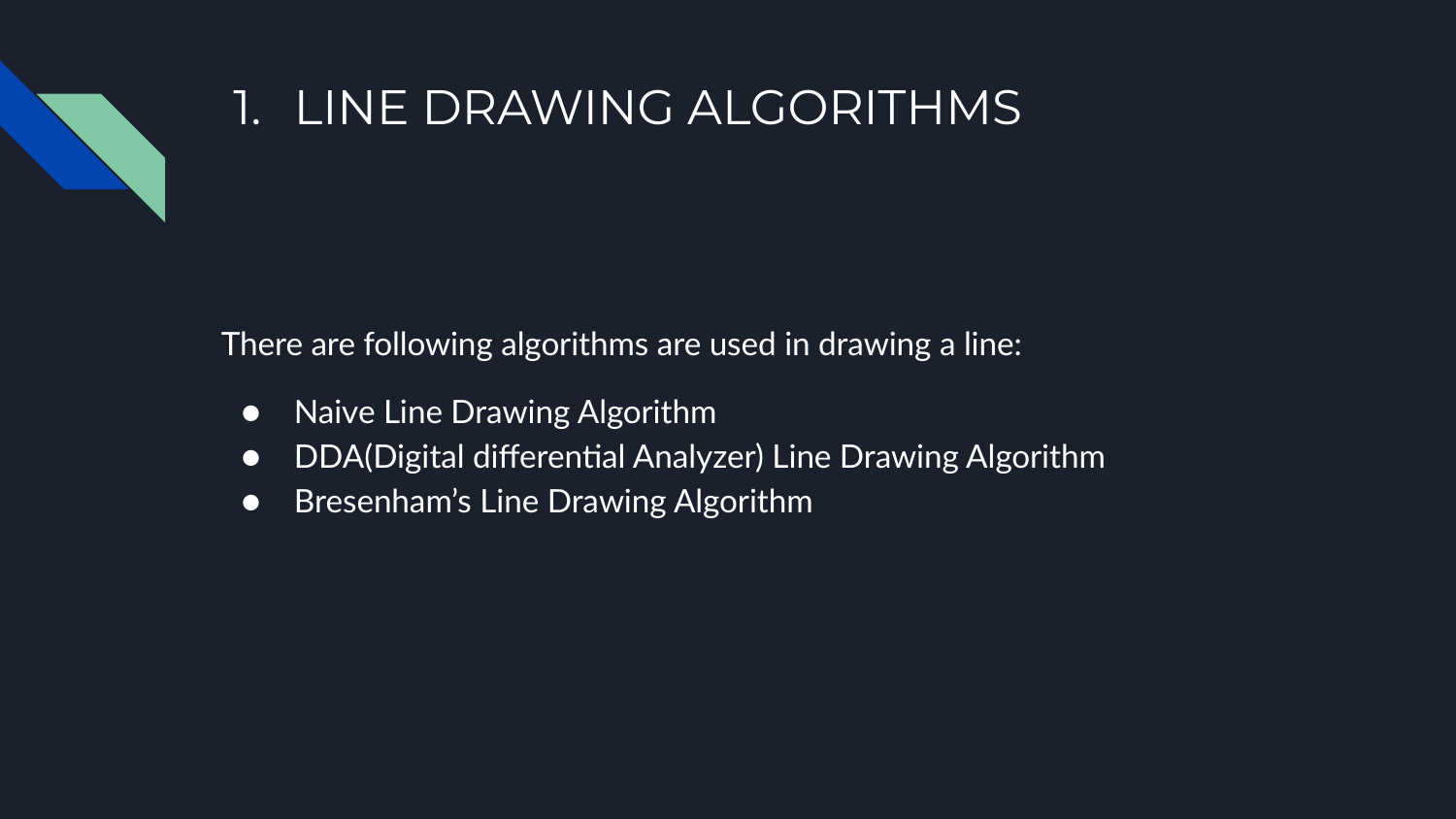

# LINE DRAWING ALGORITHMS

There are following algorithms are used in drawing a line:
Naive Line Drawing Algorithm
DDA(Digital differential Analyzer) Line Drawing Algorithm
Bresenham’s Line Drawing Algorithm